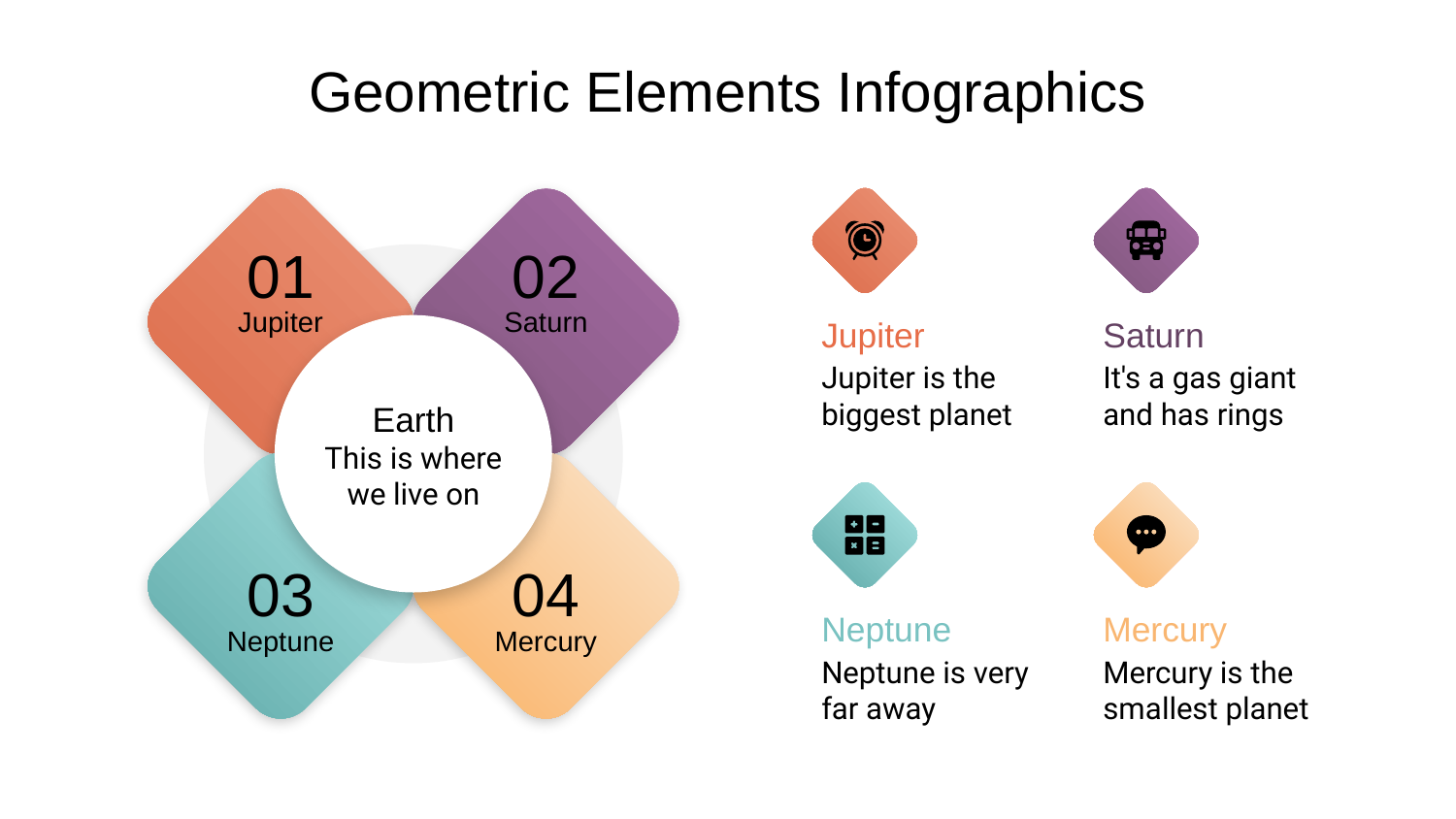

# Geometric Elements Infographics

01
Jupiter
02
Saturn
Jupiter
Jupiter is the biggest planet
Saturn
It's a gas giant and has rings
Earth
This is where we live on

03
Neptune
04
Mercury
Neptune
Neptune is very far away
Mercury
Mercury is the smallest planet